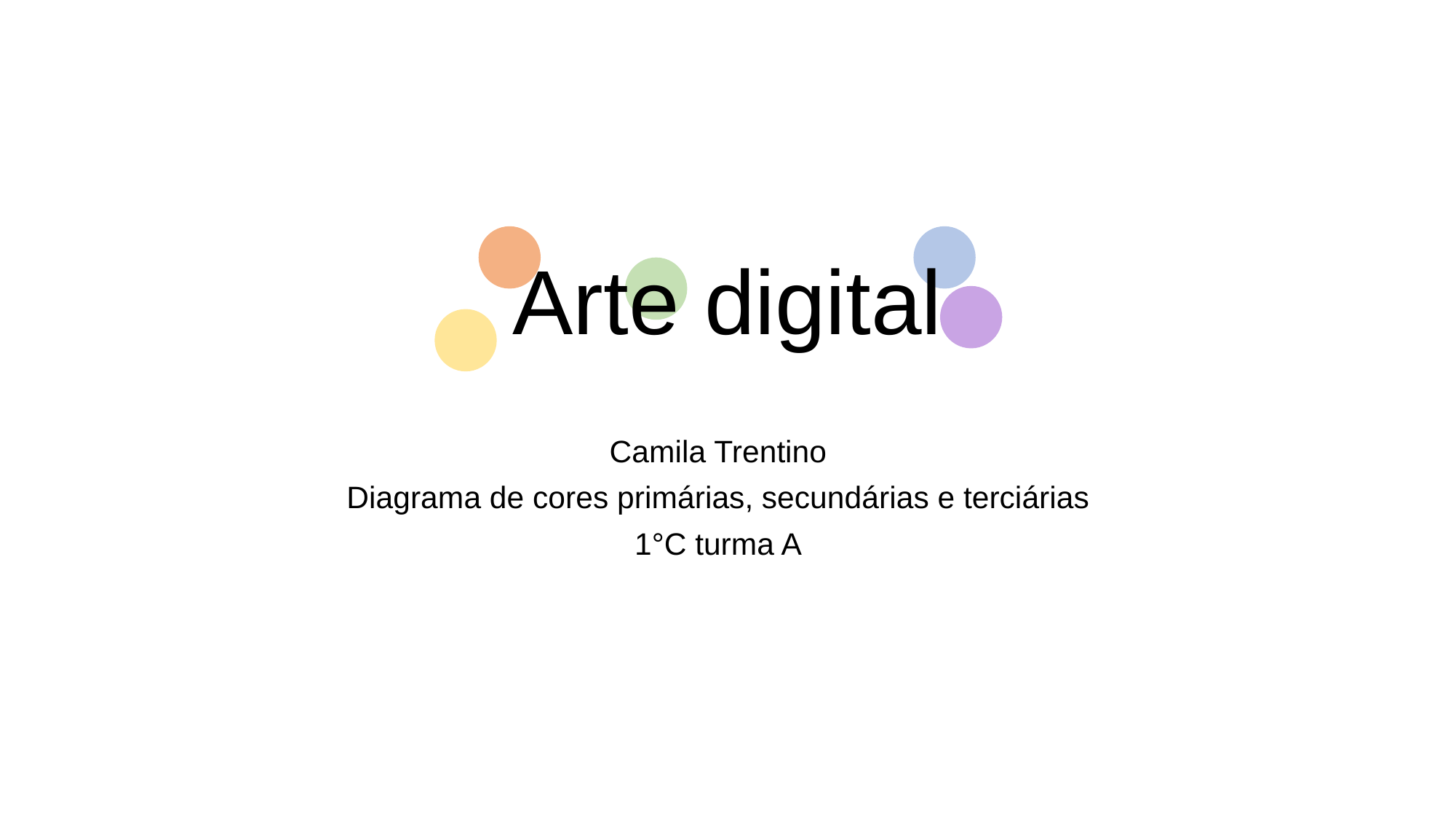

# Arte digital

Camila Trentino
Diagrama de cores primárias, secundárias e terciárias
1°C turma A